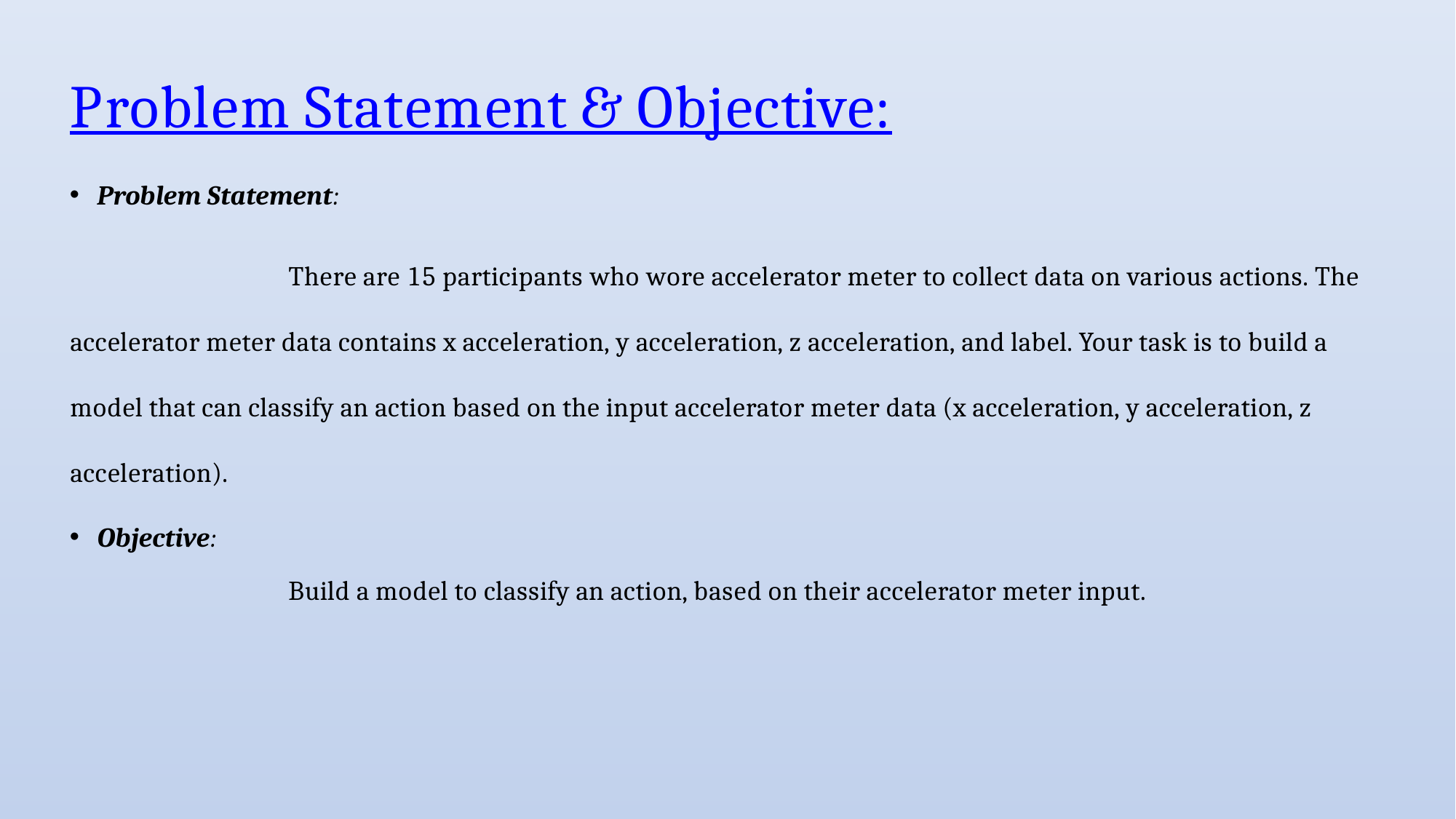

# Problem Statement & Objective:
Problem Statement:
		There are 15 participants who wore accelerator meter to collect data on various actions. The accelerator meter data contains x acceleration, y acceleration, z acceleration, and label. Your task is to build a model that can classify an action based on the input accelerator meter data (x acceleration, y acceleration, z acceleration).
Objective:
		Build a model to classify an action, based on their accelerator meter input.